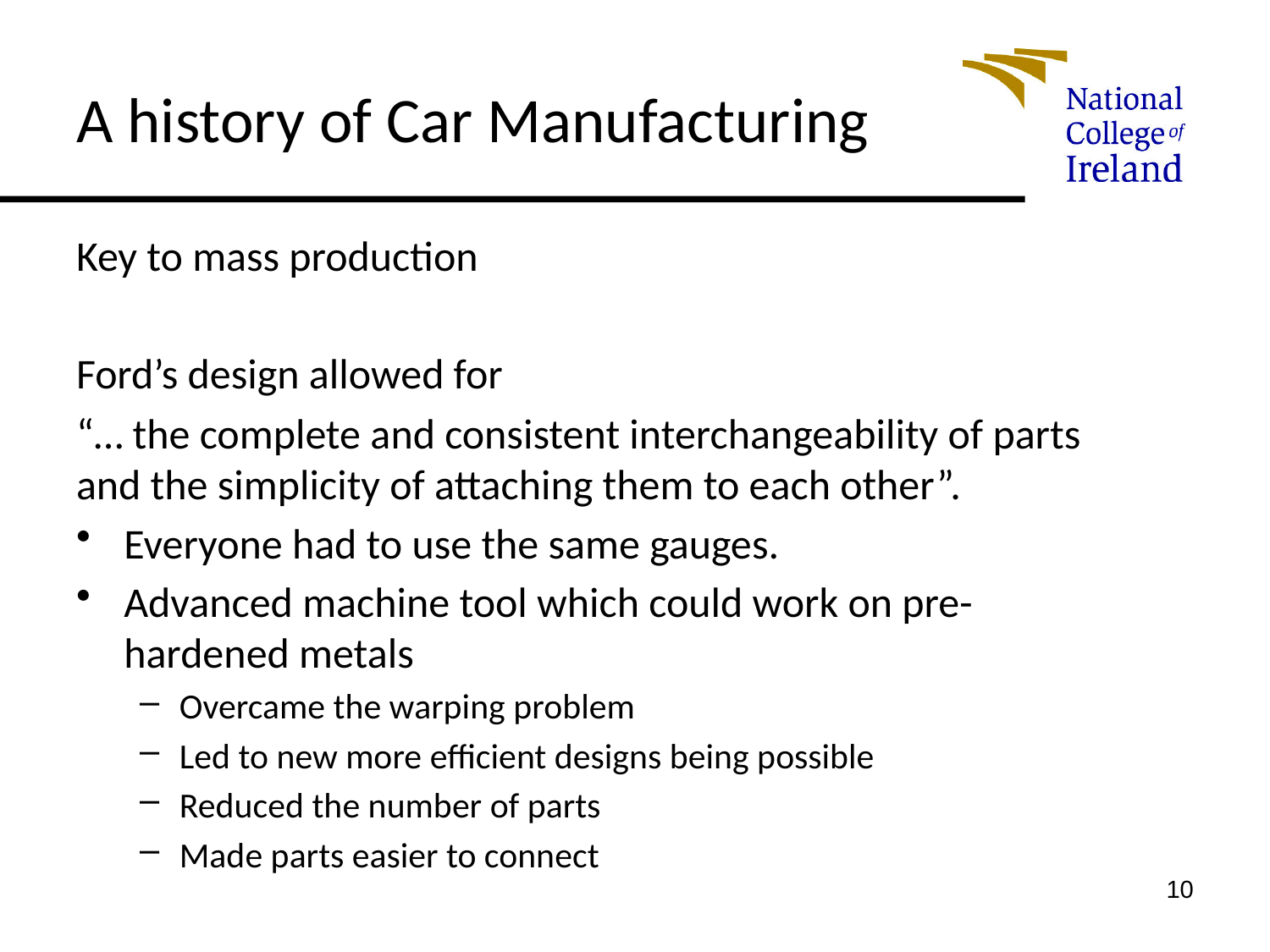

# A history of Car Manufacturing
Key to mass production

Ford’s design allowed for
“… the complete and consistent interchangeability of parts and the simplicity of attaching them to each other”.
Everyone had to use the same gauges.
Advanced machine tool which could work on pre-hardened metals
Overcame the warping problem
Led to new more efficient designs being possible
Reduced the number of parts
Made parts easier to connect
10